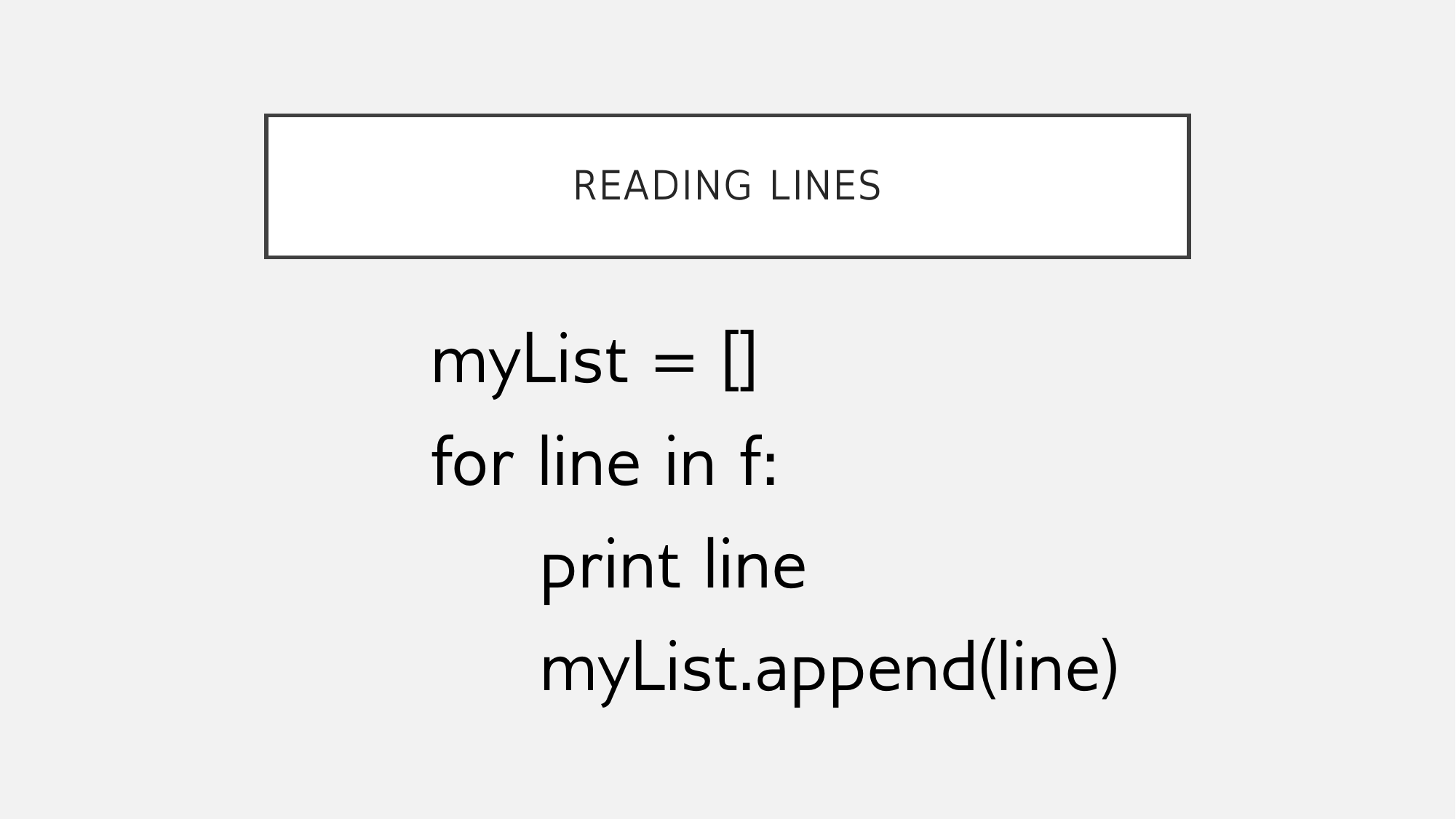

# Reading lines
myList = []
for line in f:
	print line
	myList.append(line)